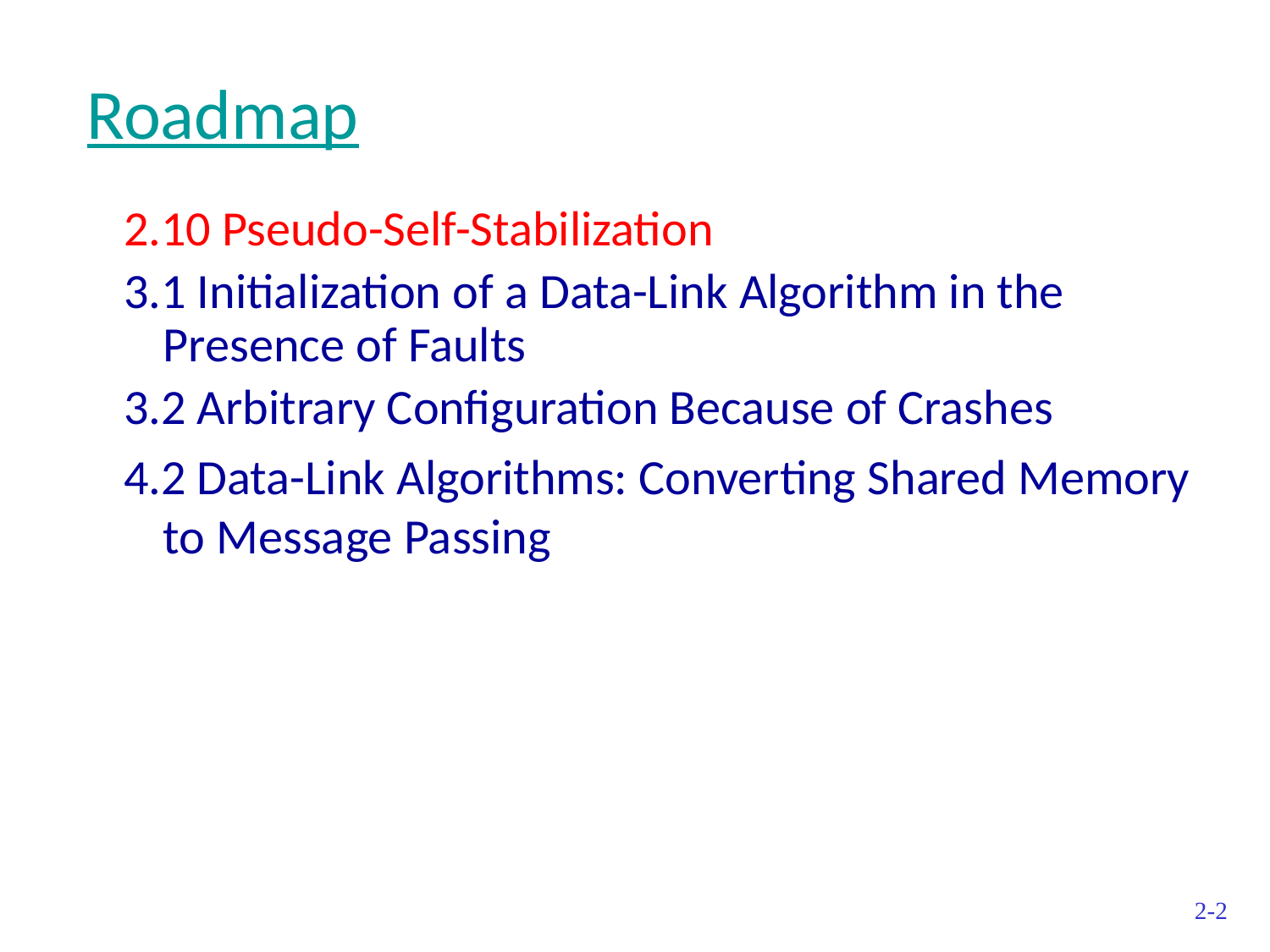

# Roadmap
2.10 Pseudo-Self-Stabilization
3.1 Initialization of a Data-Link Algorithm in the Presence of Faults
3.2 Arbitrary Configuration Because of Crashes
4.2 Data-Link Algorithms: Converting Shared Memory to Message Passing

2-2